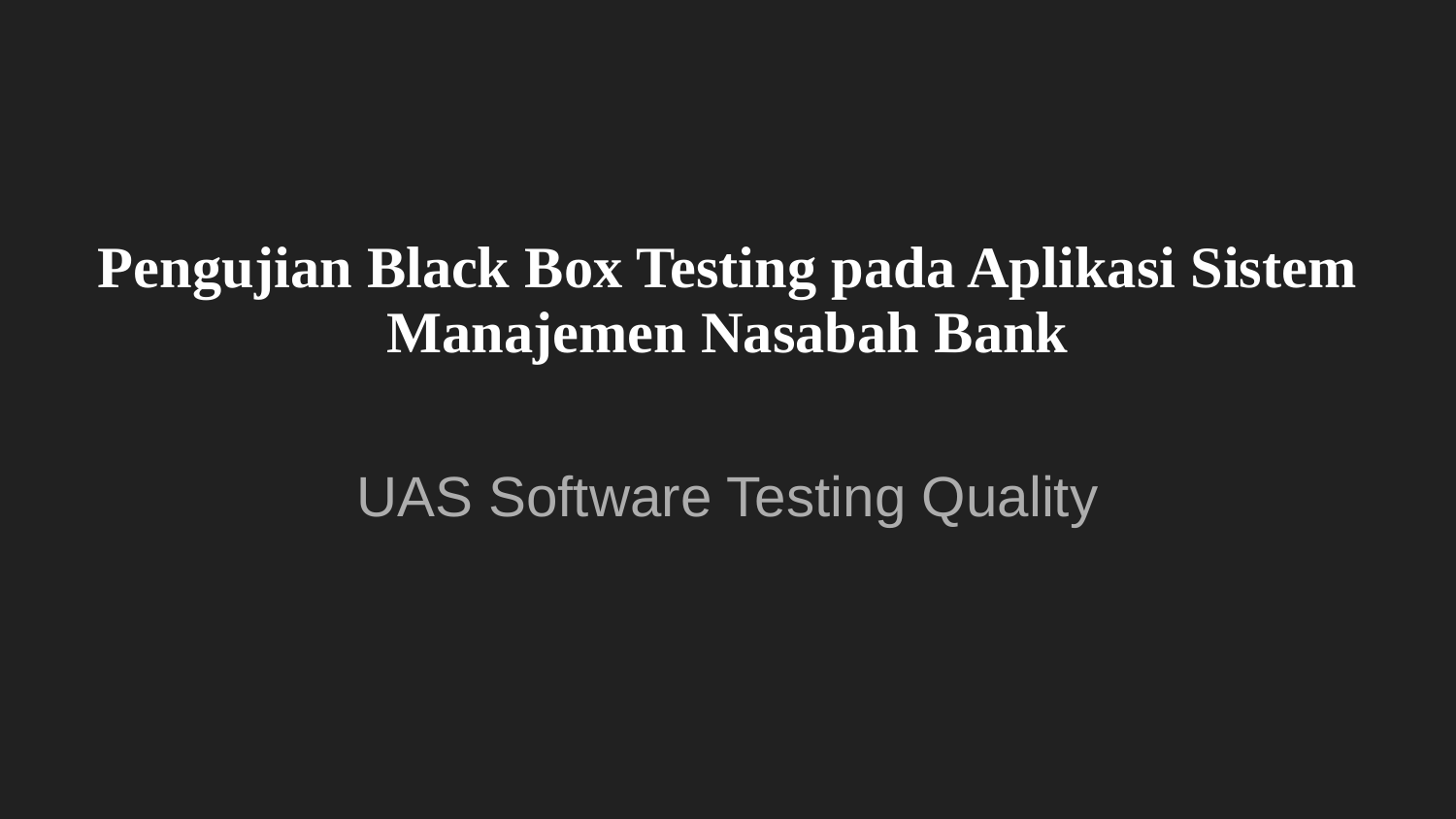

# Pengujian Black Box Testing pada Aplikasi Sistem Manajemen Nasabah Bank

UAS Software Testing Quality